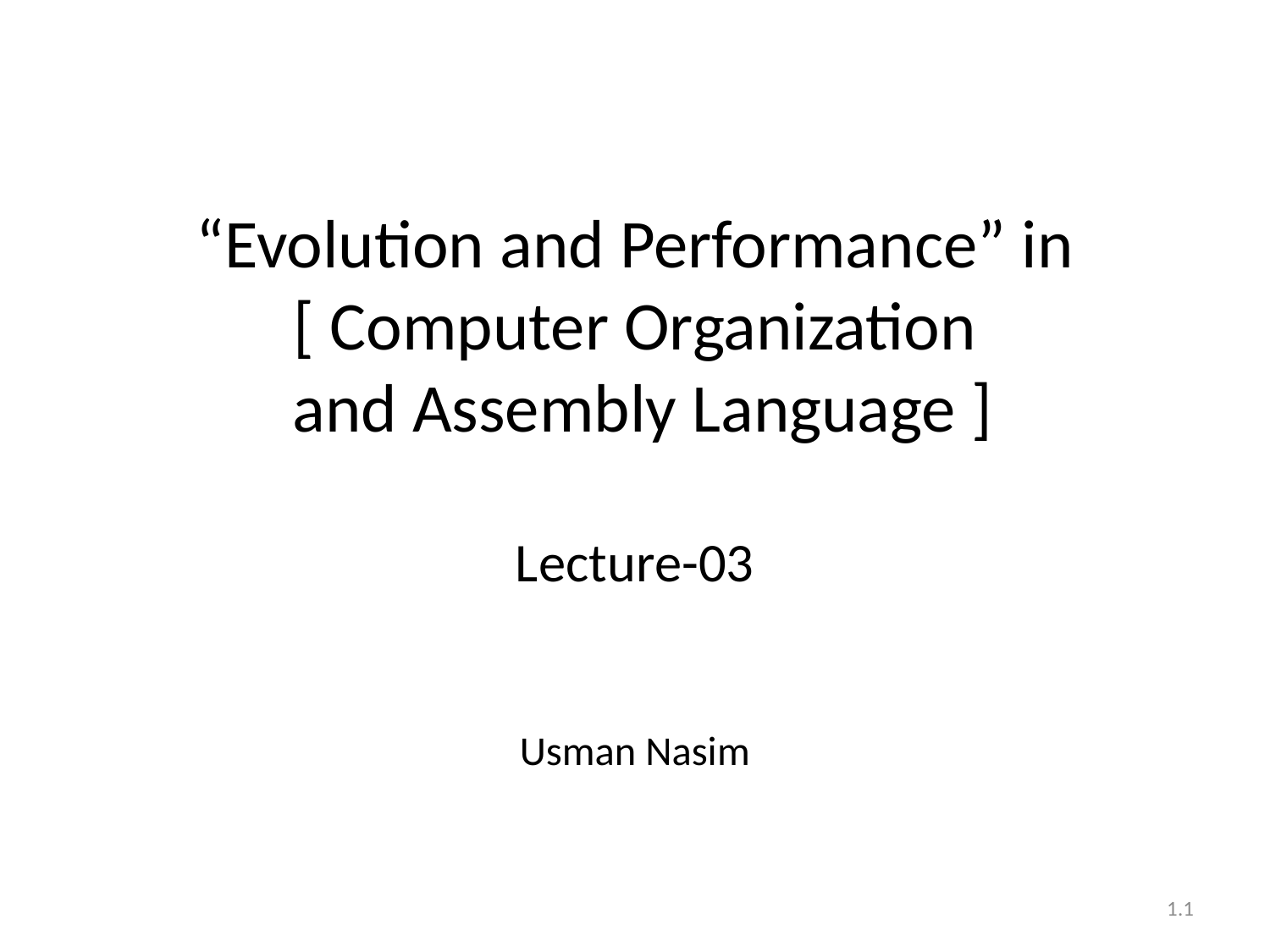

# “Evolution and Performance” in [ Computer Organization and Assembly Language ] Lecture-03 Usman Nasim
1.1